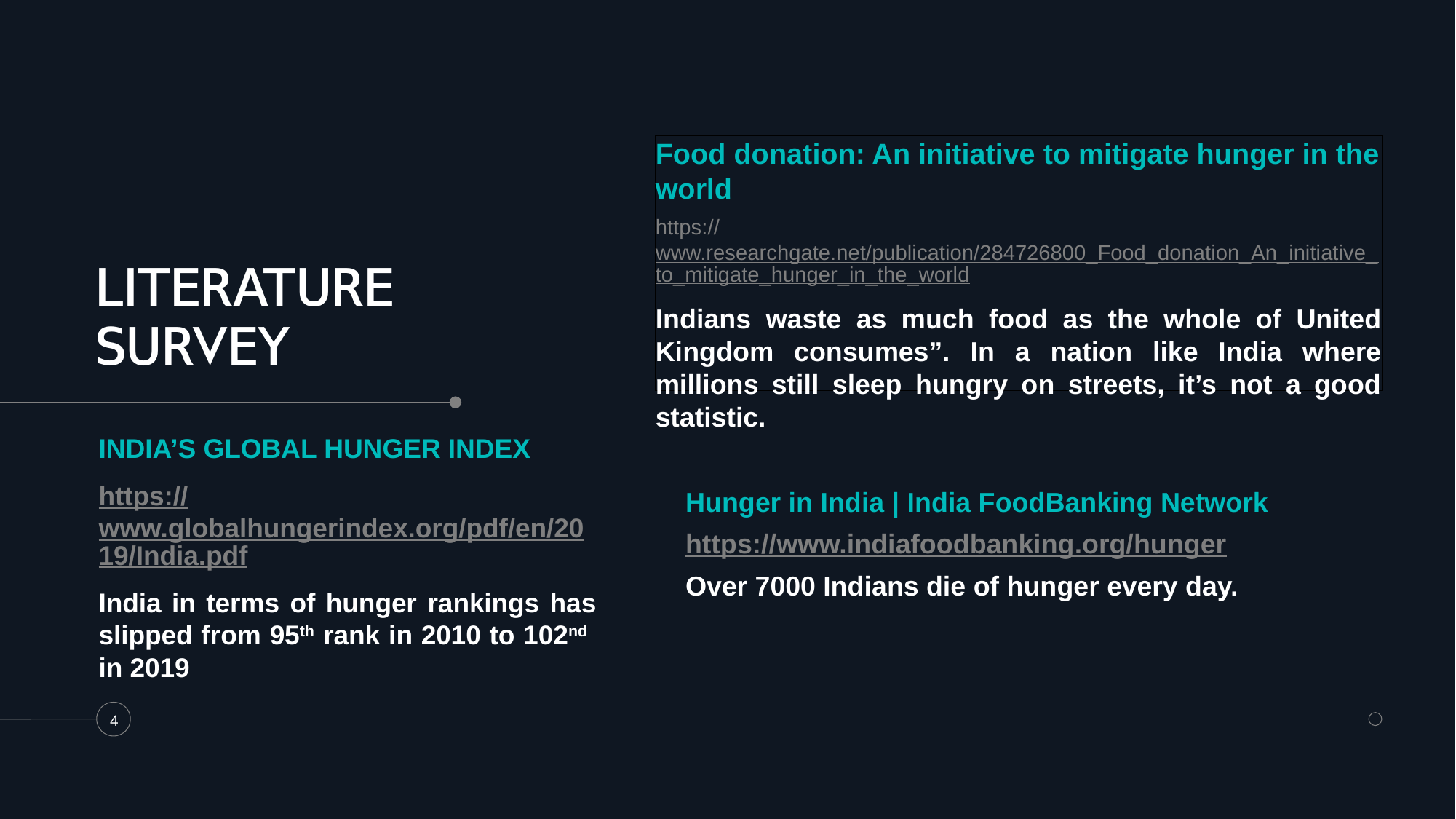

Food donation: An initiative to mitigate hunger in the world
https://www.researchgate.net/publication/284726800_Food_donation_An_initiative_to_mitigate_hunger_in_the_world
Indians waste as much food as the whole of United Kingdom consumes”. In a nation like India where millions still sleep hungry on streets, it’s not a good statistic.

# LITERATURE SURVEY
INDIA’S GLOBAL HUNGER INDEX
https://www.globalhungerindex.org/pdf/en/2019/India.pdf
India in terms of hunger rankings has slipped from 95th rank in 2010 to 102nd  in 2019

Hunger in India | India FoodBanking Network
https://www.indiafoodbanking.org/hunger
Over 7000 Indians die of hunger every day.
4